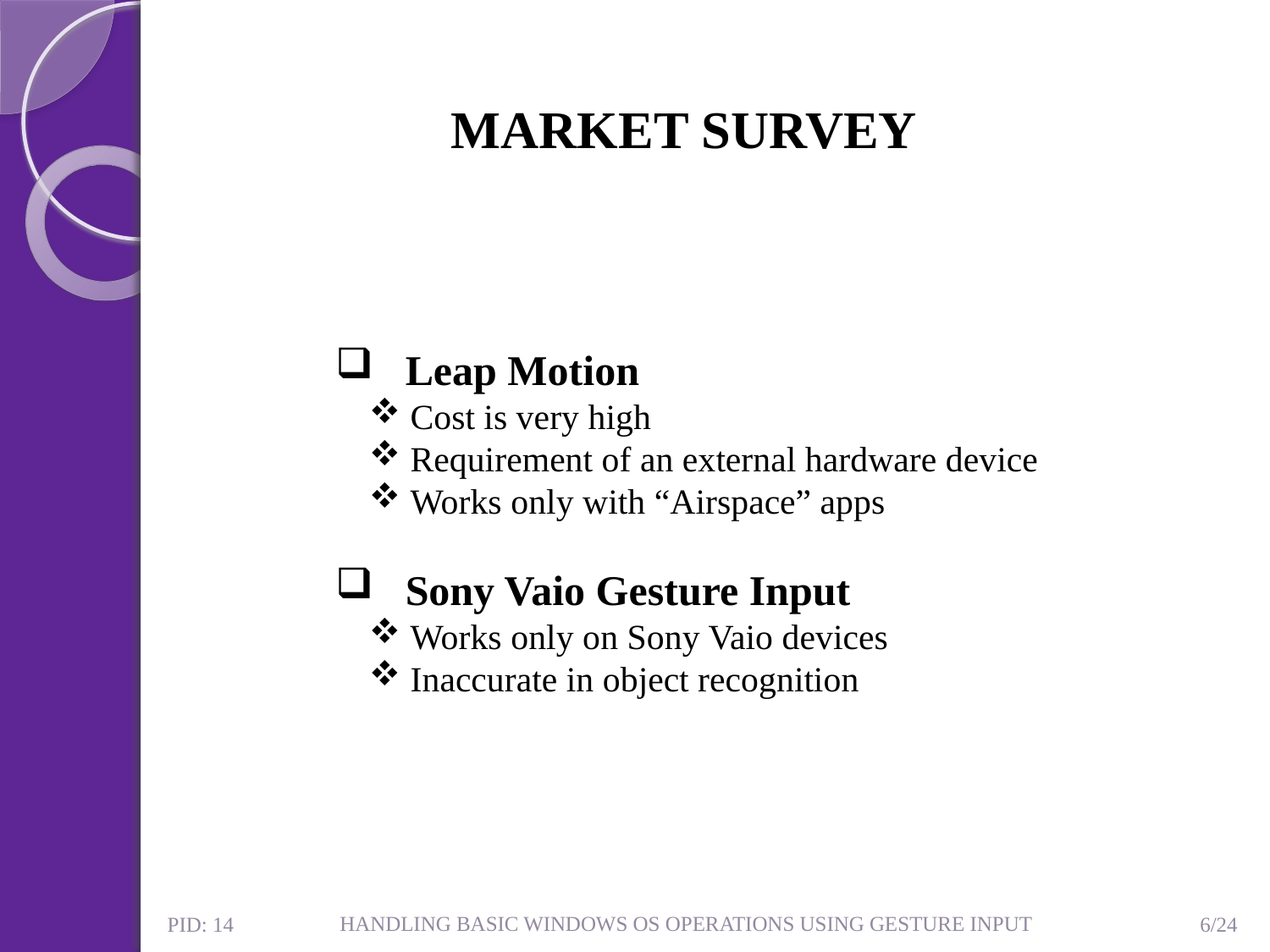

MARKET SURVEY
   Leap Motion
 Cost is very high
 Requirement of an external hardware device
 Works only with “Airspace” apps

   Sony Vaio Gesture Input
 Works only on Sony Vaio devices
 Inaccurate in object recognition
HANDLING BASIC WINDOWS OS OPERATIONS USING GESTURE INPUT
6/24
PID: 14